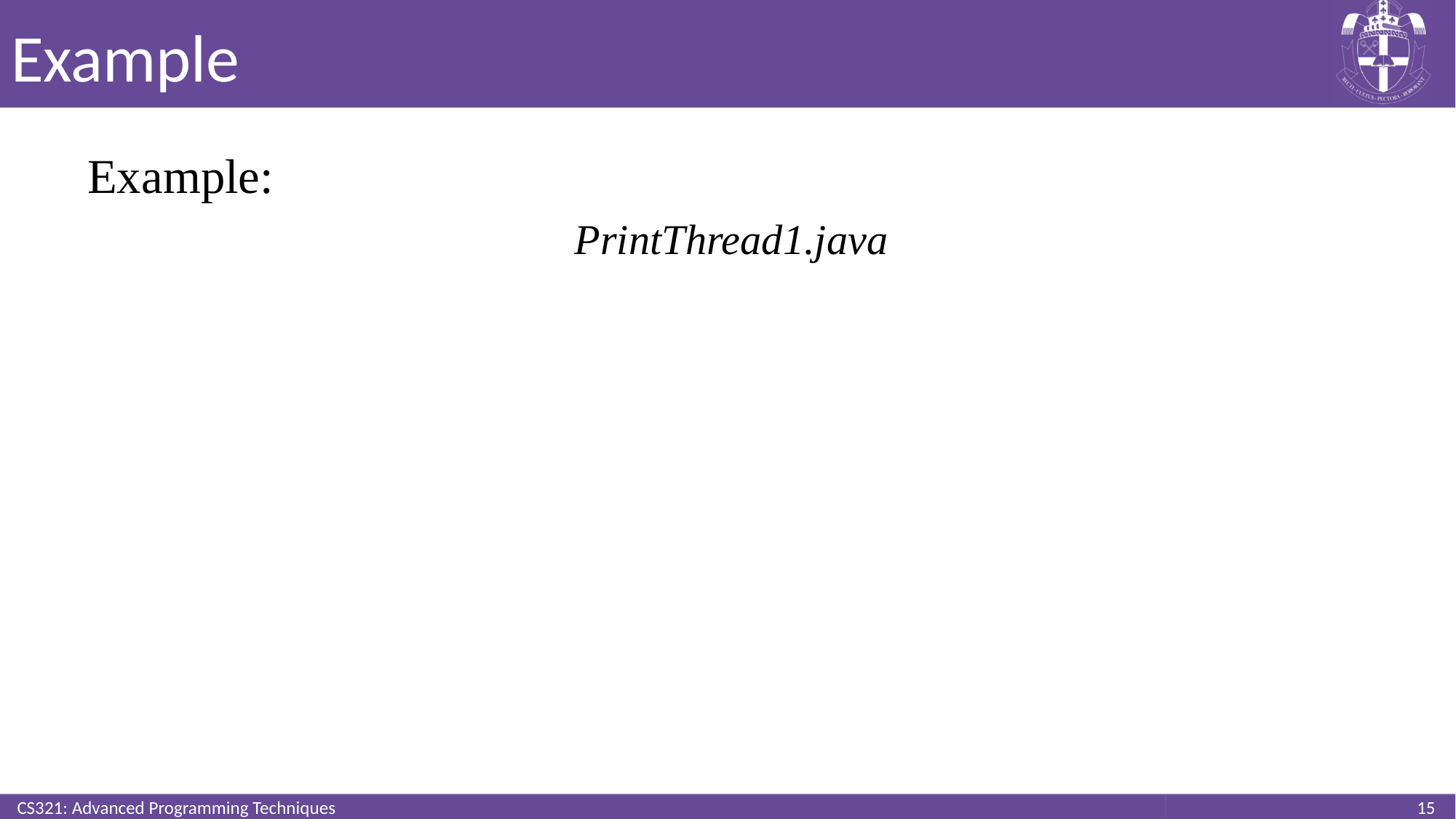

# Example
Example:
PrintThread1.java
CS321: Advanced Programming Techniques
15